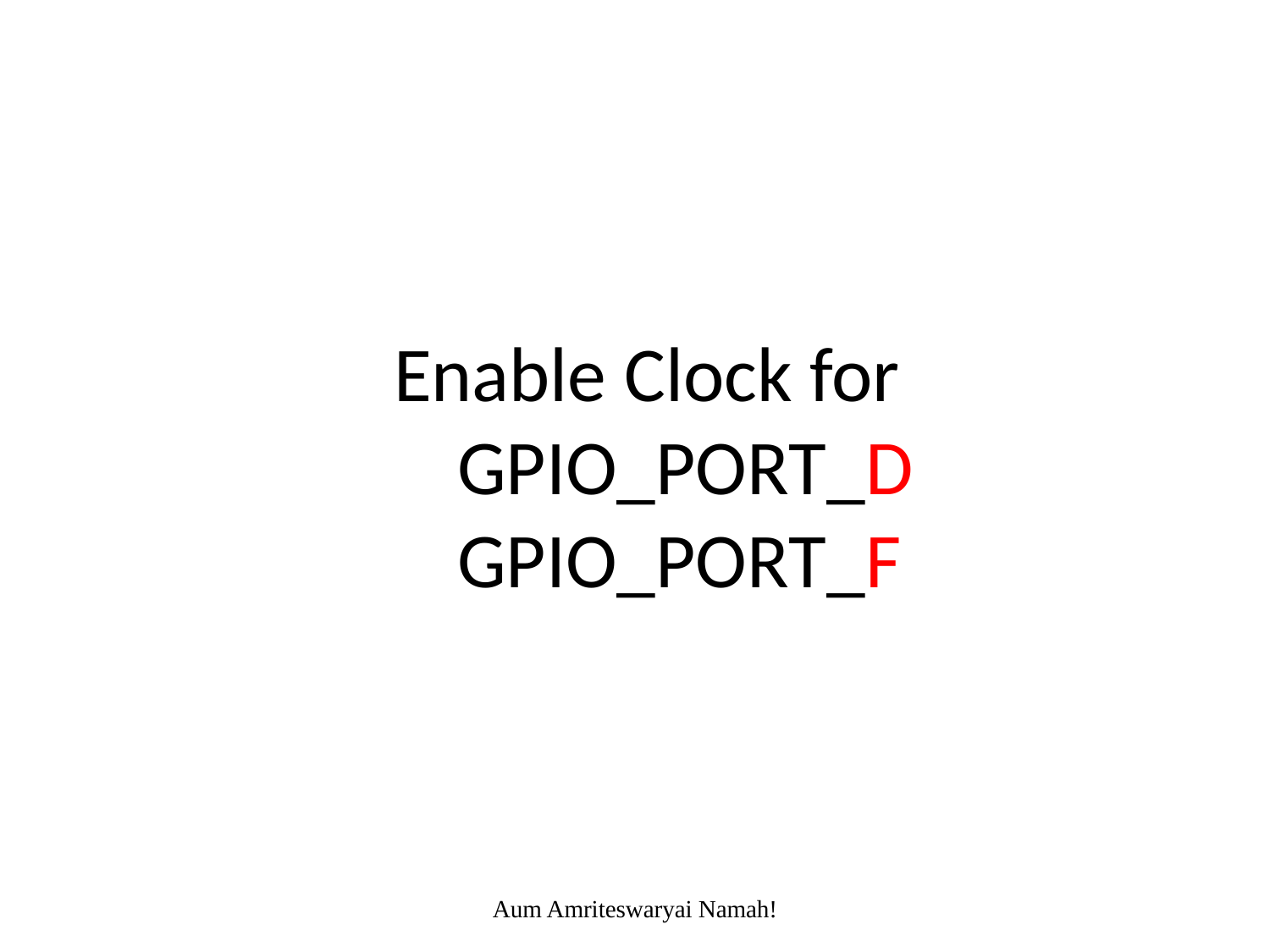

# Enable Clock for GPIO_PORT_D GPIO_PORT_F
Aum Amriteswaryai Namah!